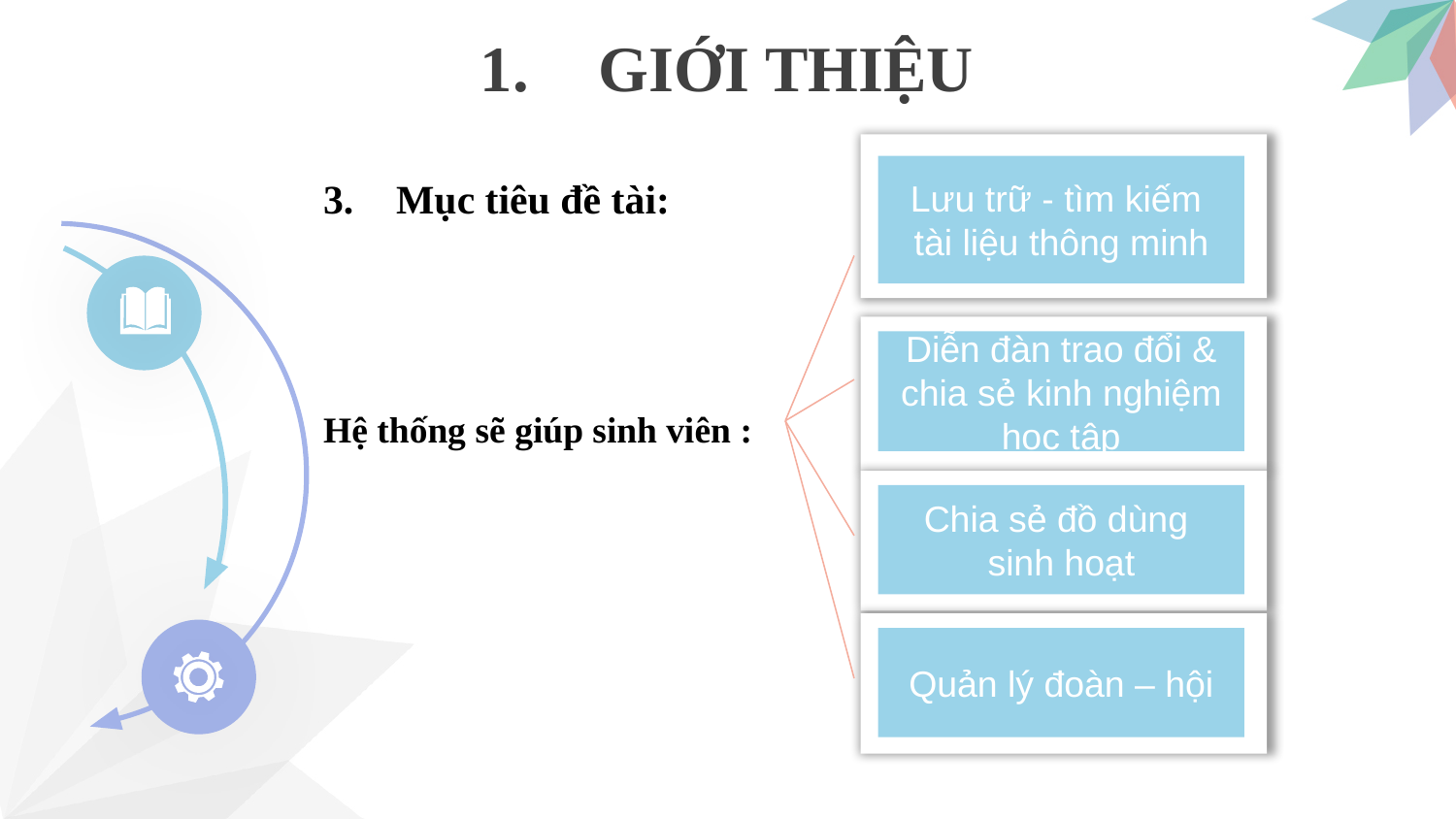

GIỚI THIỆU

Lưu trữ - tìm kiếm
tài liệu thông minh
Mục tiêu đề tài:

Hệ thống sẽ giúp sinh viên :

Diễn đàn trao đổi & chia sẻ kinh nghiệm học tập

Chia sẻ đồ dùng
sinh hoạt

Quản lý đoàn – hội